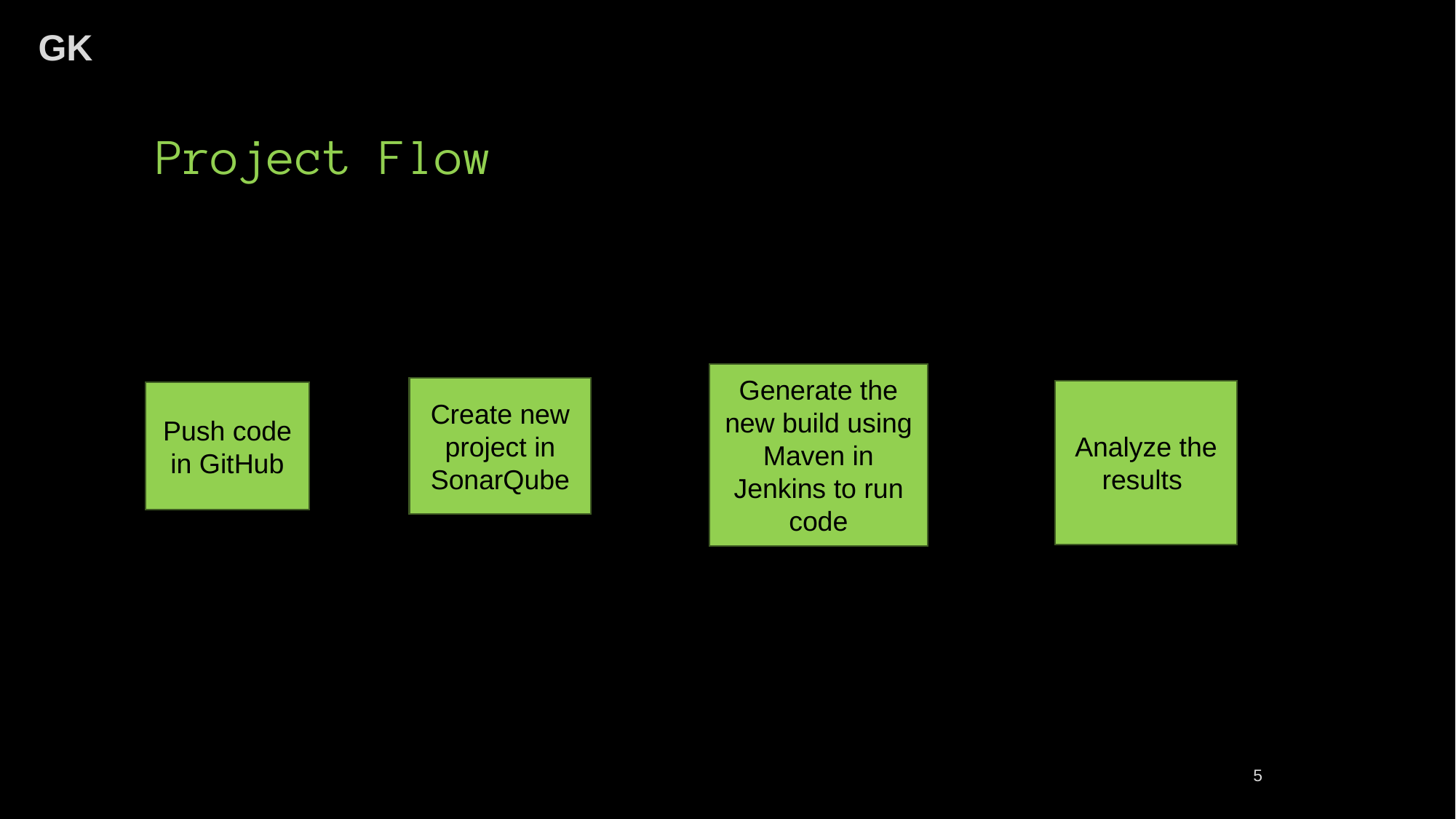

GK
# Project Flow
Generate the new build using Maven in Jenkins to run code
Create new project in SonarQube
Analyze the results
Push code in GitHub
5